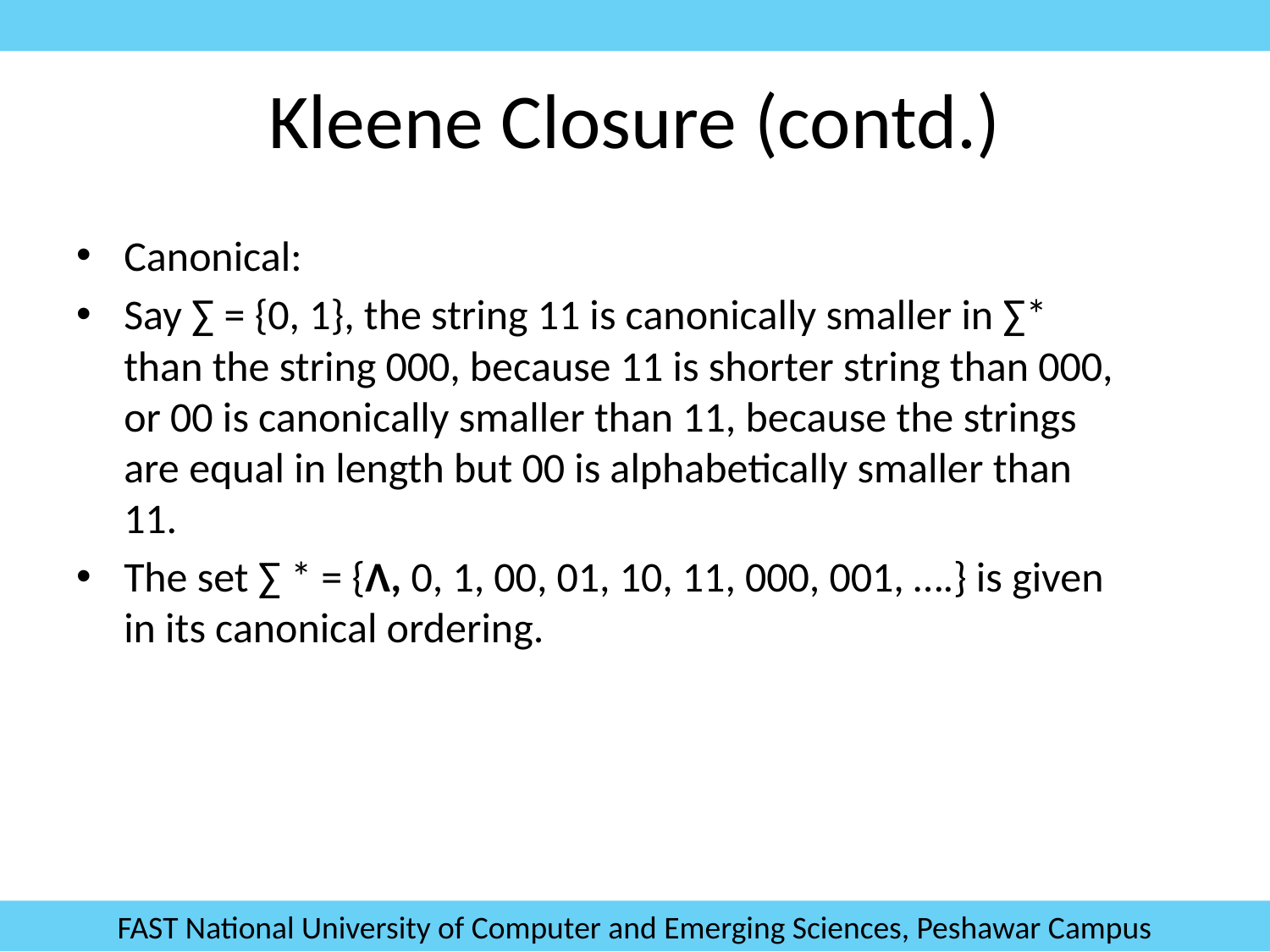

# Kleene Closure (contd.)
Canonical:
Say ∑ = {0, 1}, the string 11 is canonically smaller in ∑* than the string 000, because 11 is shorter string than 000, or 00 is canonically smaller than 11, because the strings are equal in length but 00 is alphabetically smaller than 11.
The set ∑ * = {Λ, 0, 1, 00, 01, 10, 11, 000, 001, ….} is given in its canonical ordering.

FAST National University of Computer and Emerging Sciences, Peshawar Campus